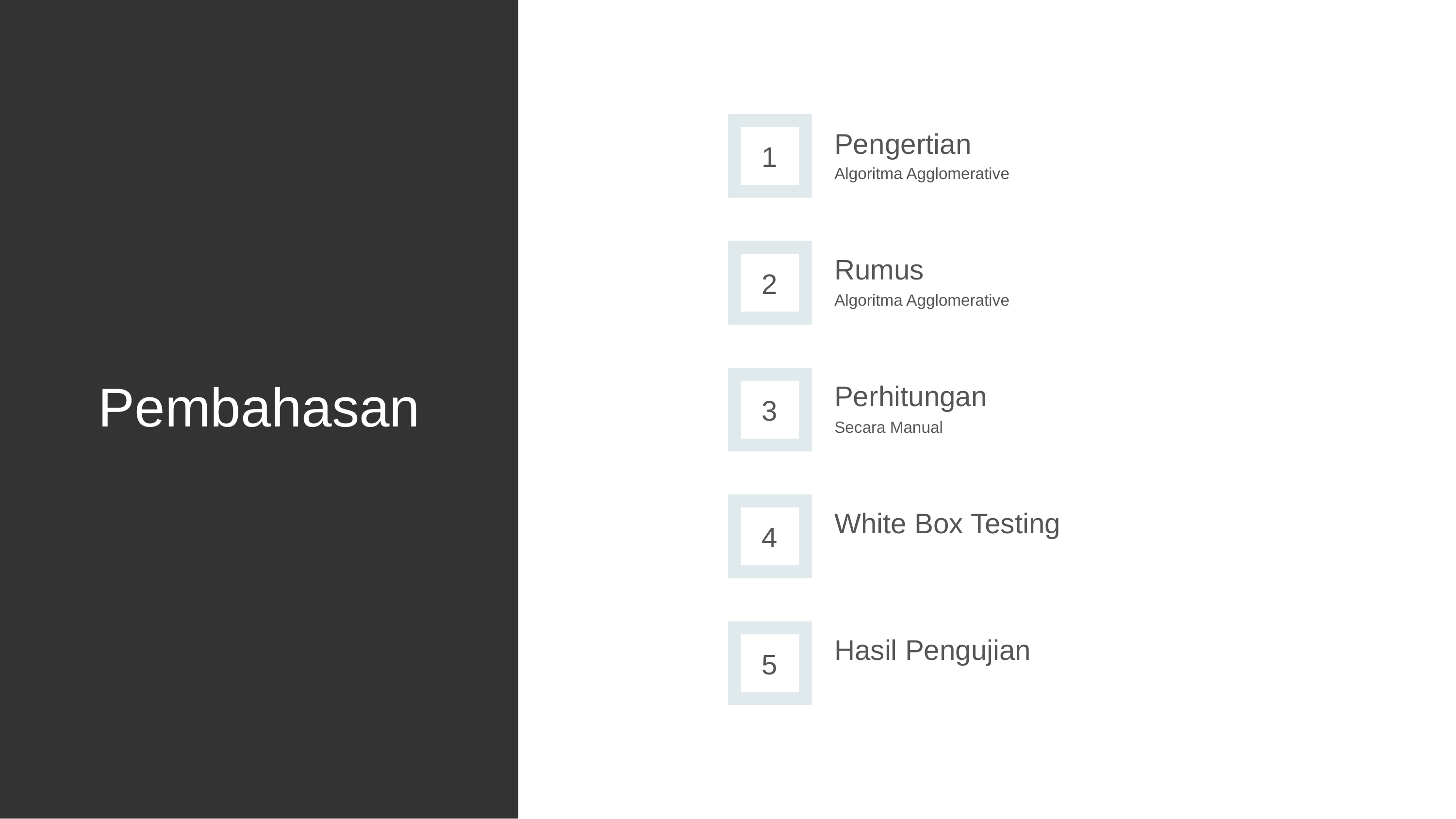

Pengertian
1
Algoritma Agglomerative
Rumus
2
Algoritma Agglomerative
# Pembahasan
Perhitungan
3
Secara Manual
White Box Testing
4
Hasil Pengujian
5